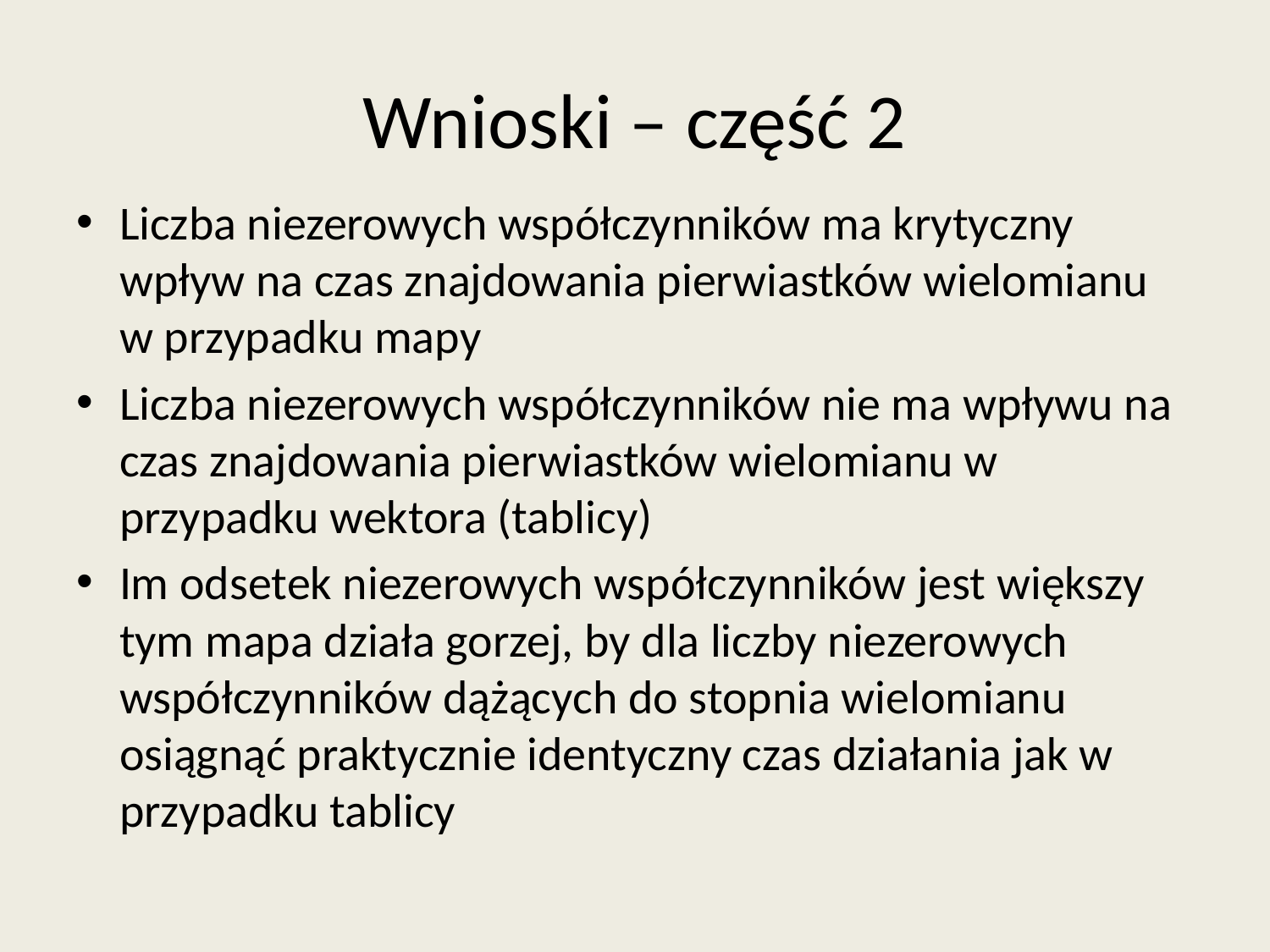

# Wnioski – część 2
Liczba niezerowych współczynników ma krytyczny wpływ na czas znajdowania pierwiastków wielomianu w przypadku mapy
Liczba niezerowych współczynników nie ma wpływu na czas znajdowania pierwiastków wielomianu w przypadku wektora (tablicy)
Im odsetek niezerowych współczynników jest większy tym mapa działa gorzej, by dla liczby niezerowych współczynników dążących do stopnia wielomianu osiągnąć praktycznie identyczny czas działania jak w przypadku tablicy